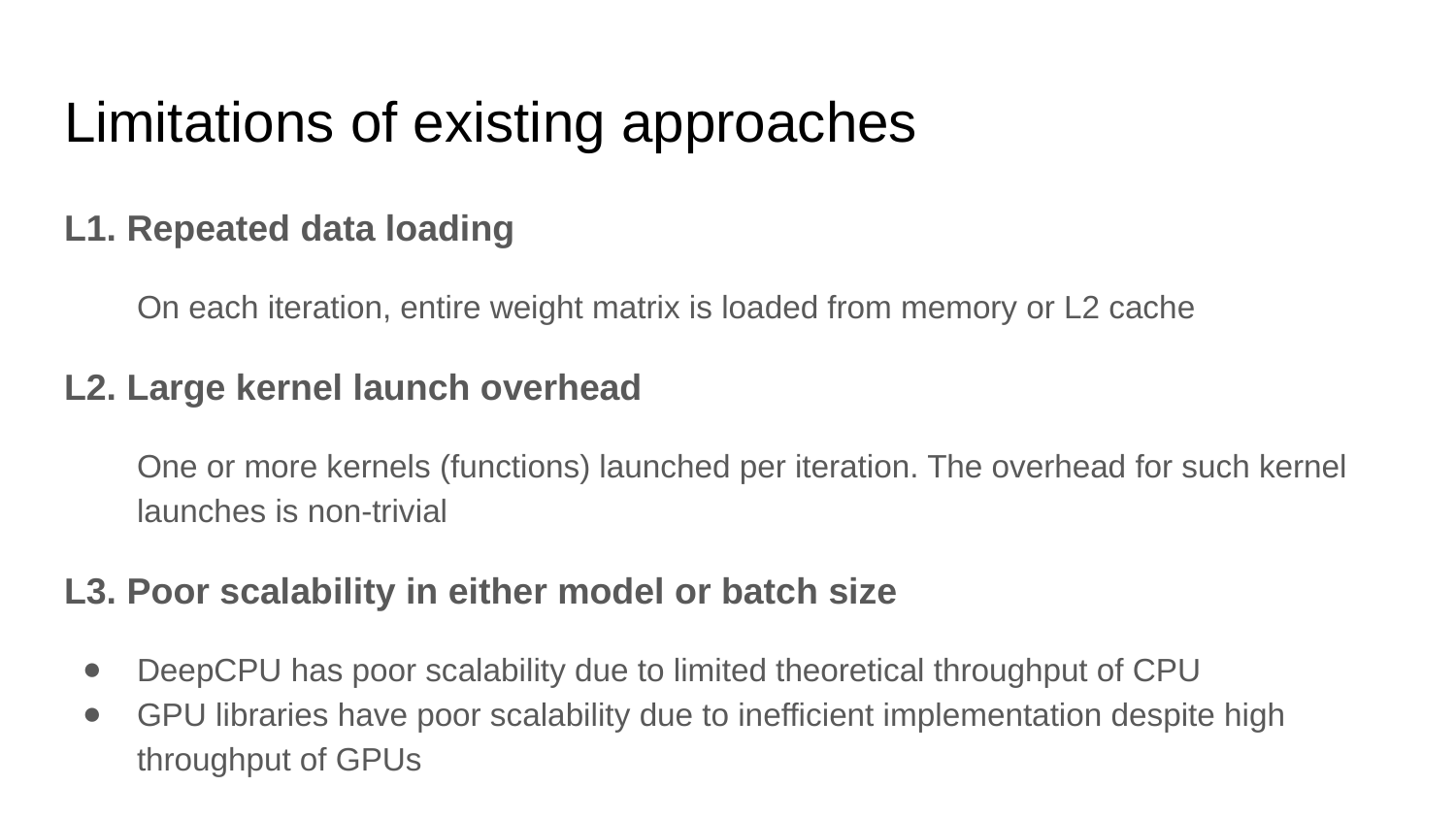

# Limitations of existing approaches
L1. Repeated data loading
On each iteration, entire weight matrix is loaded from memory or L2 cache
L2. Large kernel launch overhead
One or more kernels (functions) launched per iteration. The overhead for such kernel launches is non-trivial
L3. Poor scalability in either model or batch size
DeepCPU has poor scalability due to limited theoretical throughput of CPU
GPU libraries have poor scalability due to inefficient implementation despite high throughput of GPUs